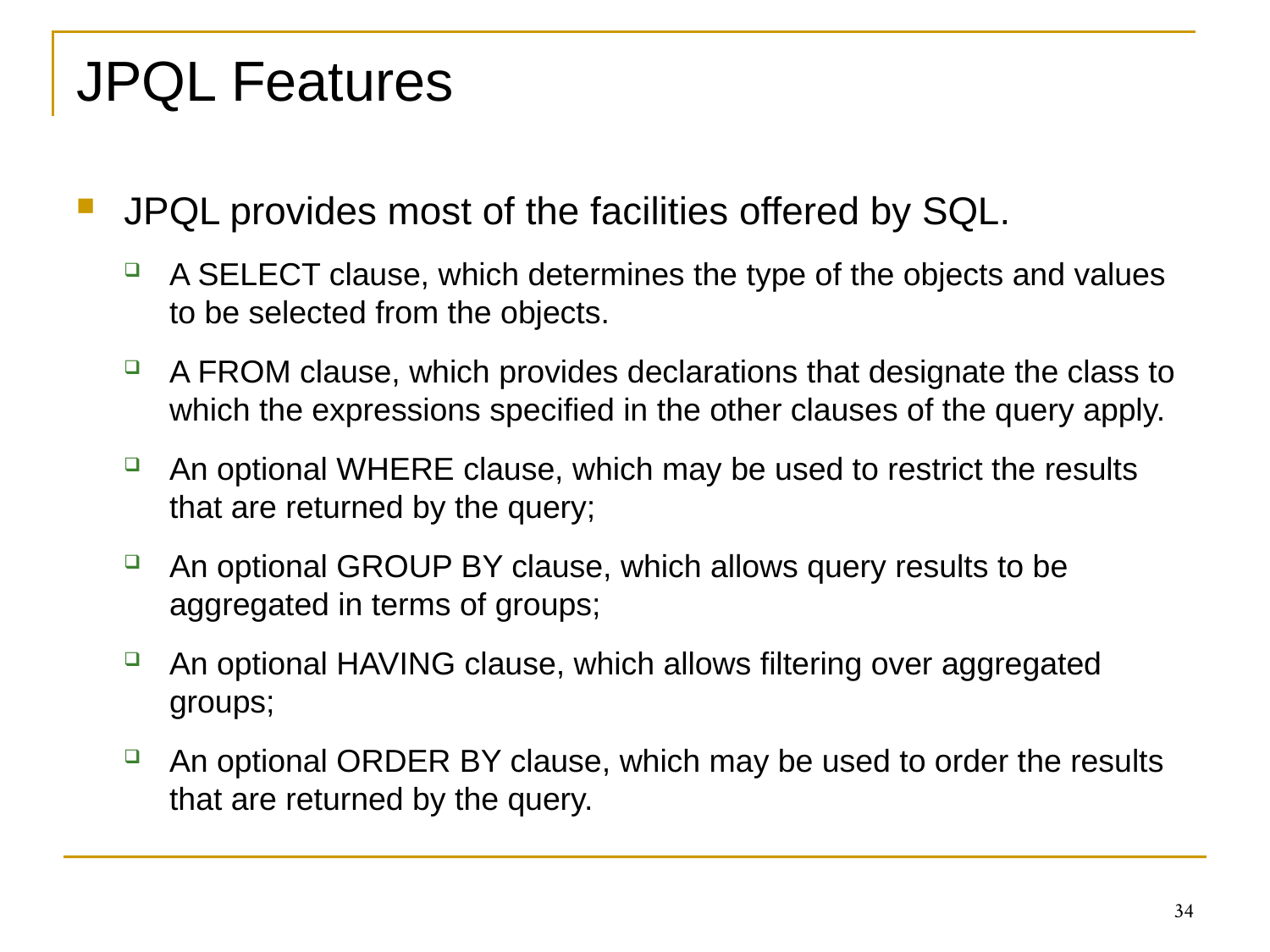

# JPQL Features
JPQL provides most of the facilities offered by SQL.
A SELECT clause, which determines the type of the objects and values to be selected from the objects.
A FROM clause, which provides declarations that designate the class to which the expressions specified in the other clauses of the query apply.
An optional WHERE clause, which may be used to restrict the results that are returned by the query;
An optional GROUP BY clause, which allows query results to be aggregated in terms of groups;
An optional HAVING clause, which allows filtering over aggregated groups;
An optional ORDER BY clause, which may be used to order the results that are returned by the query.
34